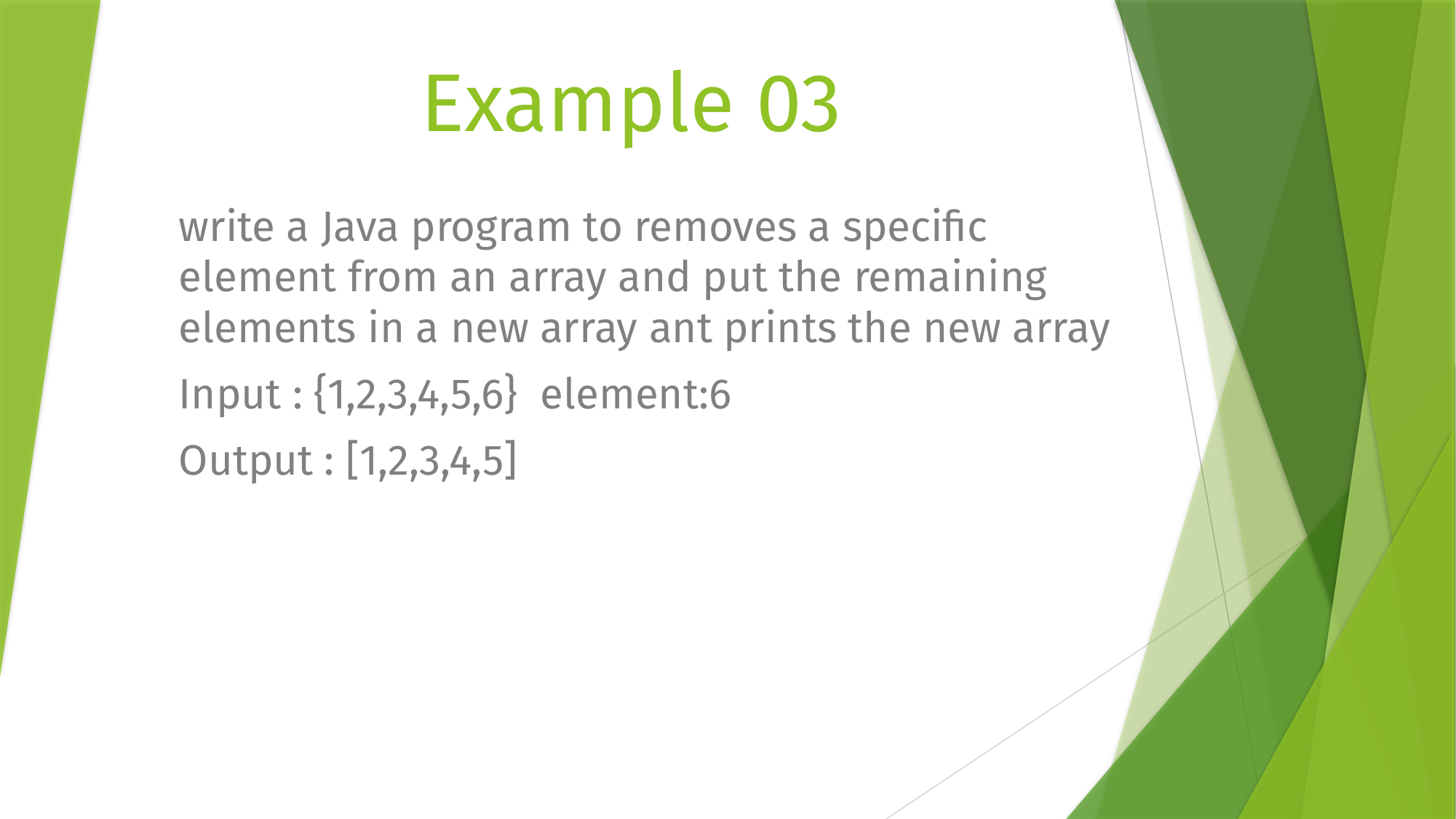

# Example 03
write a Java program to removes a specific element from an array and put the remaining elements in a new array ant prints the new array
Input : {1,2,3,4,5,6}  element:6
Output : [1,2,3,4,5]